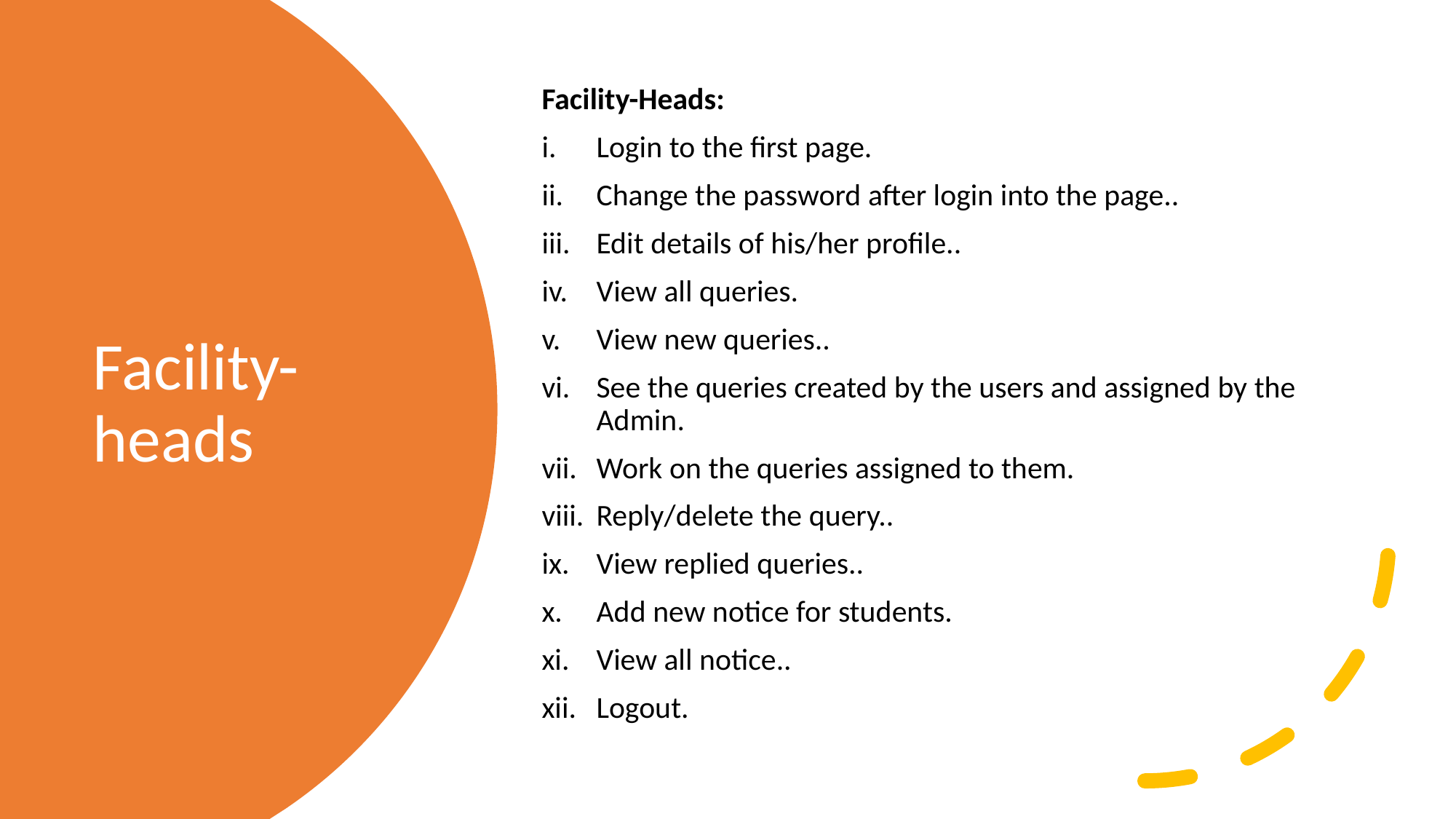

Facility-Heads:
Login to the first page.
Change the password after login into the page..
Edit details of his/her profile..
View all queries.
View new queries..
See the queries created by the users and assigned by the Admin.
Work on the queries assigned to them.
Reply/delete the query..
View replied queries..
Add new notice for students.
View all notice..
Logout.
# Facility-heads